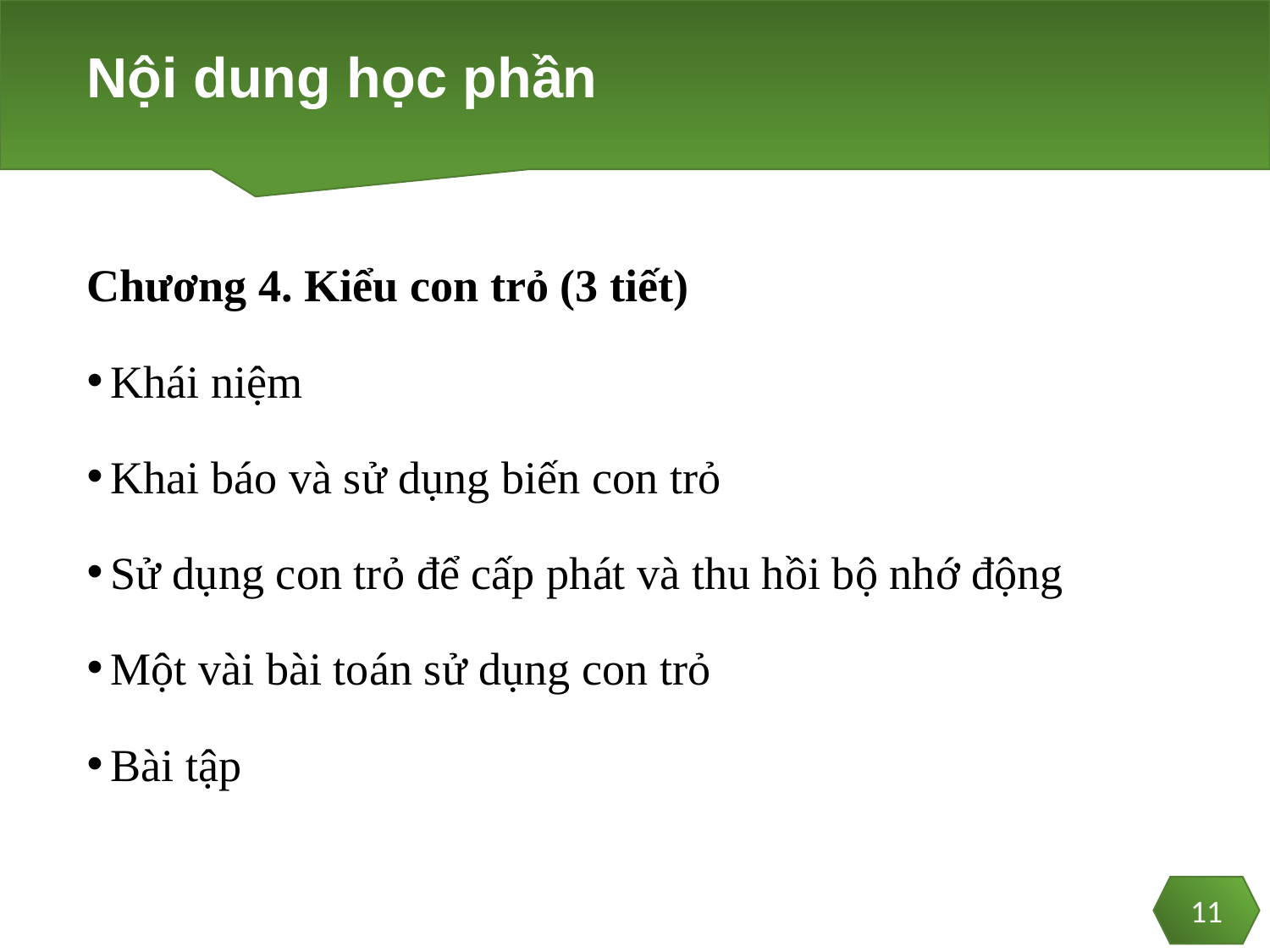

# Nội dung học phần
Chương 4. Kiểu con trỏ (3 tiết)
Khái niệm
Khai báo và sử dụng biến con trỏ
Sử dụng con trỏ để cấp phát và thu hồi bộ nhớ động
Một vài bài toán sử dụng con trỏ
Bài tập